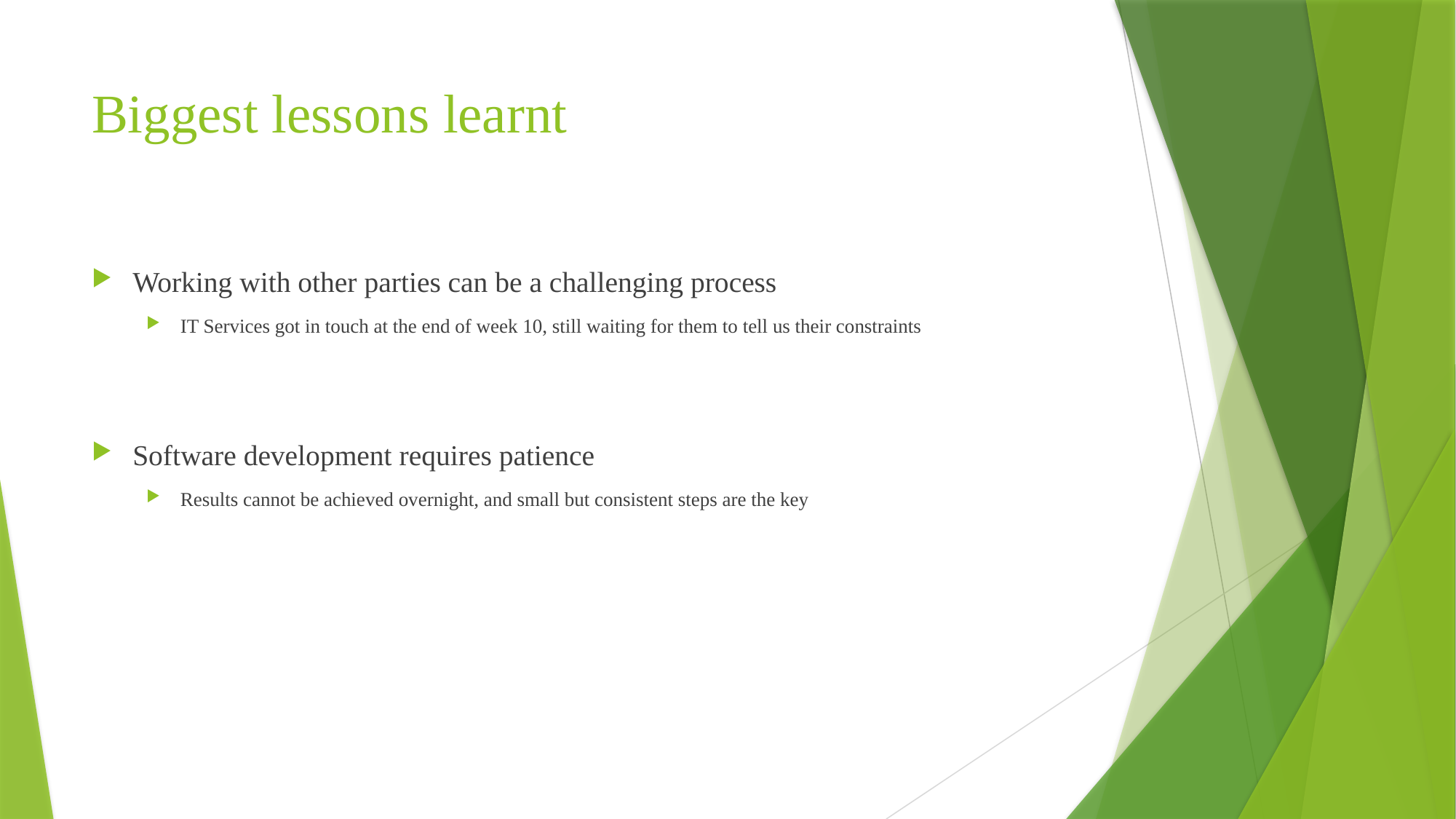

# Biggest lessons learnt
Working with other parties can be a challenging process
IT Services got in touch at the end of week 10, still waiting for them to tell us their constraints

Software development requires patience
Results cannot be achieved overnight, and small but consistent steps are the key